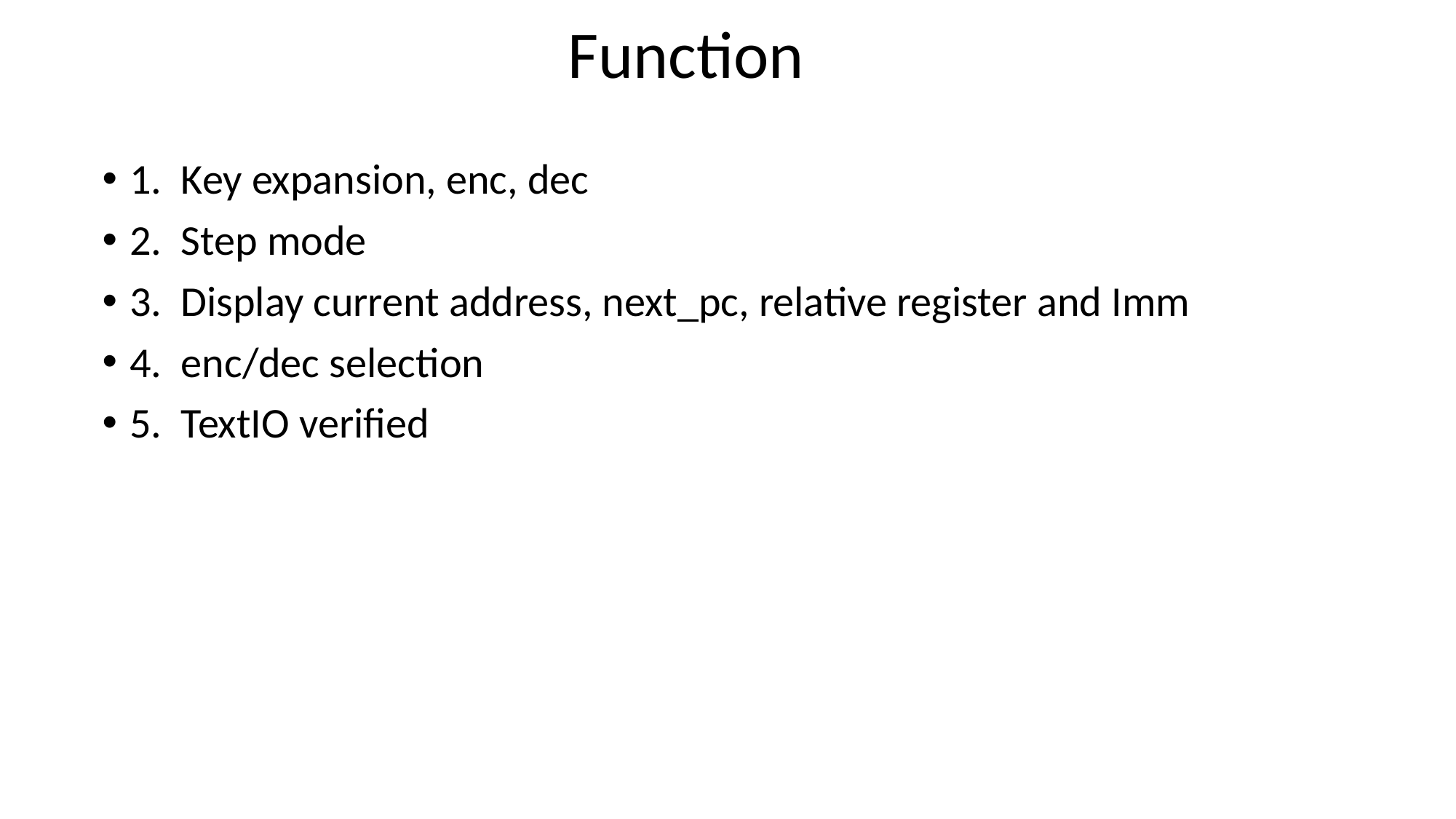

# Function
1.  Key expansion, enc, dec
2.  Step mode
3.  Display current address, next_pc, relative register and Imm
4.  enc/dec selection
5.  TextIO verified